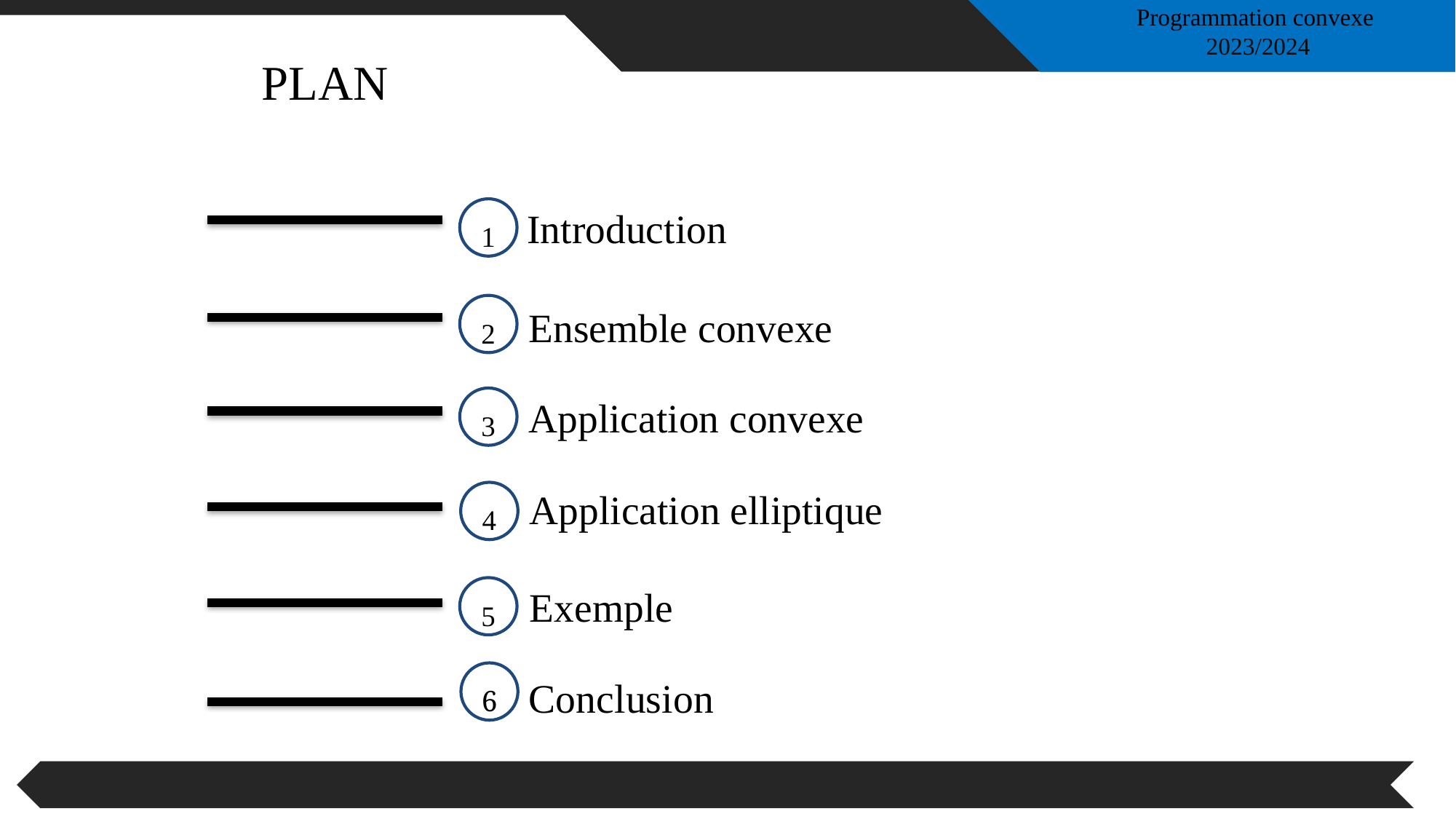

Programmation convexe
2023/2024

Projet de fin d’études
2015/2016

PLAN
Introduction
1

Ensemble convexe
2
Application convexe

3
Application elliptique
4
Exemple
5
Conclusion
6
2